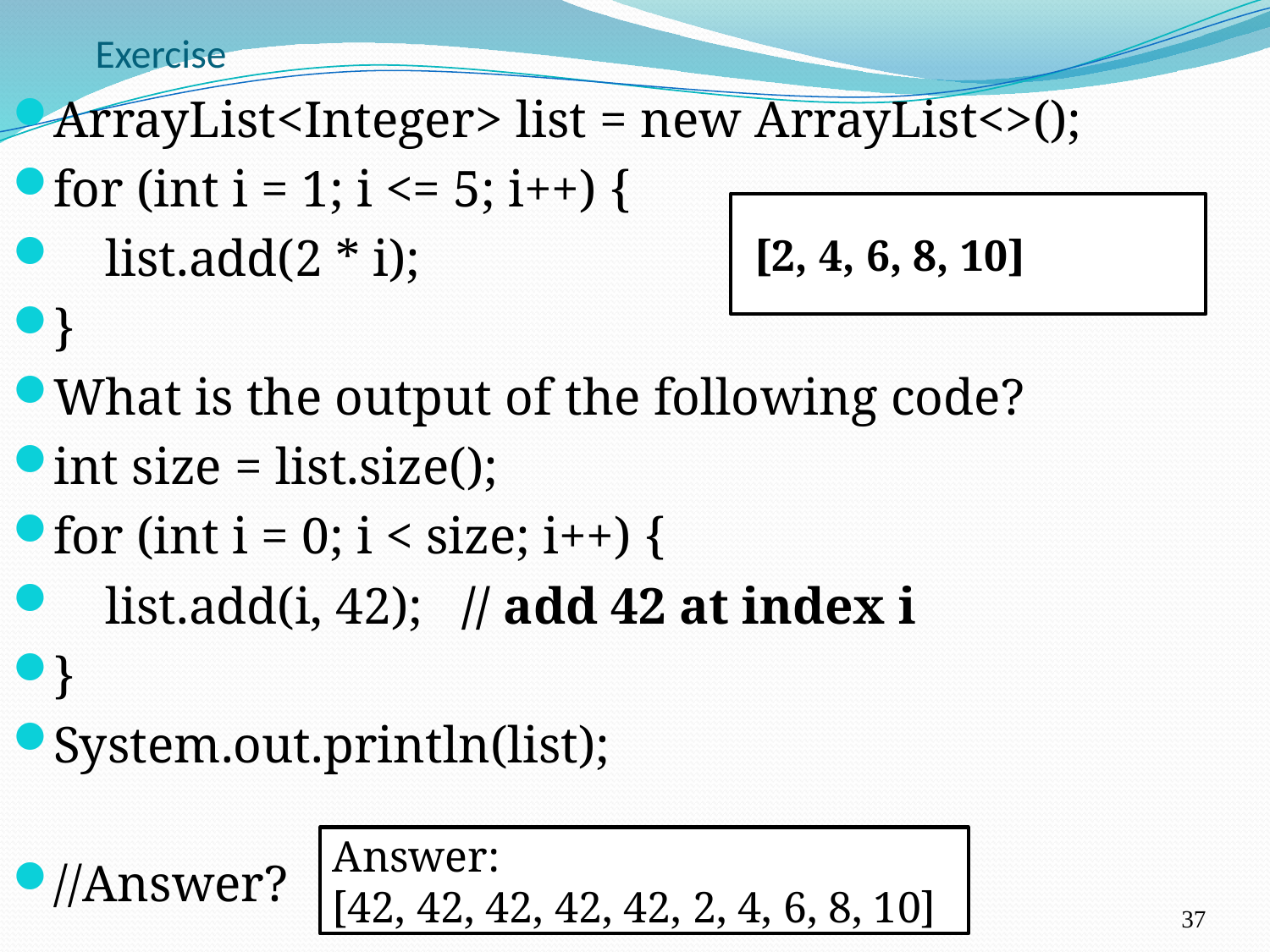

# Exercise
ArrayList<Integer> list = new ArrayList<>();
for (int i = 1; i <= 5; i++) {
    list.add(2 * i);
}
What is the output of the following code?
int size = list.size();
for (int i = 0; i < size; i++) {
    list.add(i, 42);   // add 42 at index i
}
System.out.println(list);

//Answer?
 [2, 4, 6, 8, 10]

Answer:
[42, 42, 42, 42, 42, 2, 4, 6, 8, 10]
37